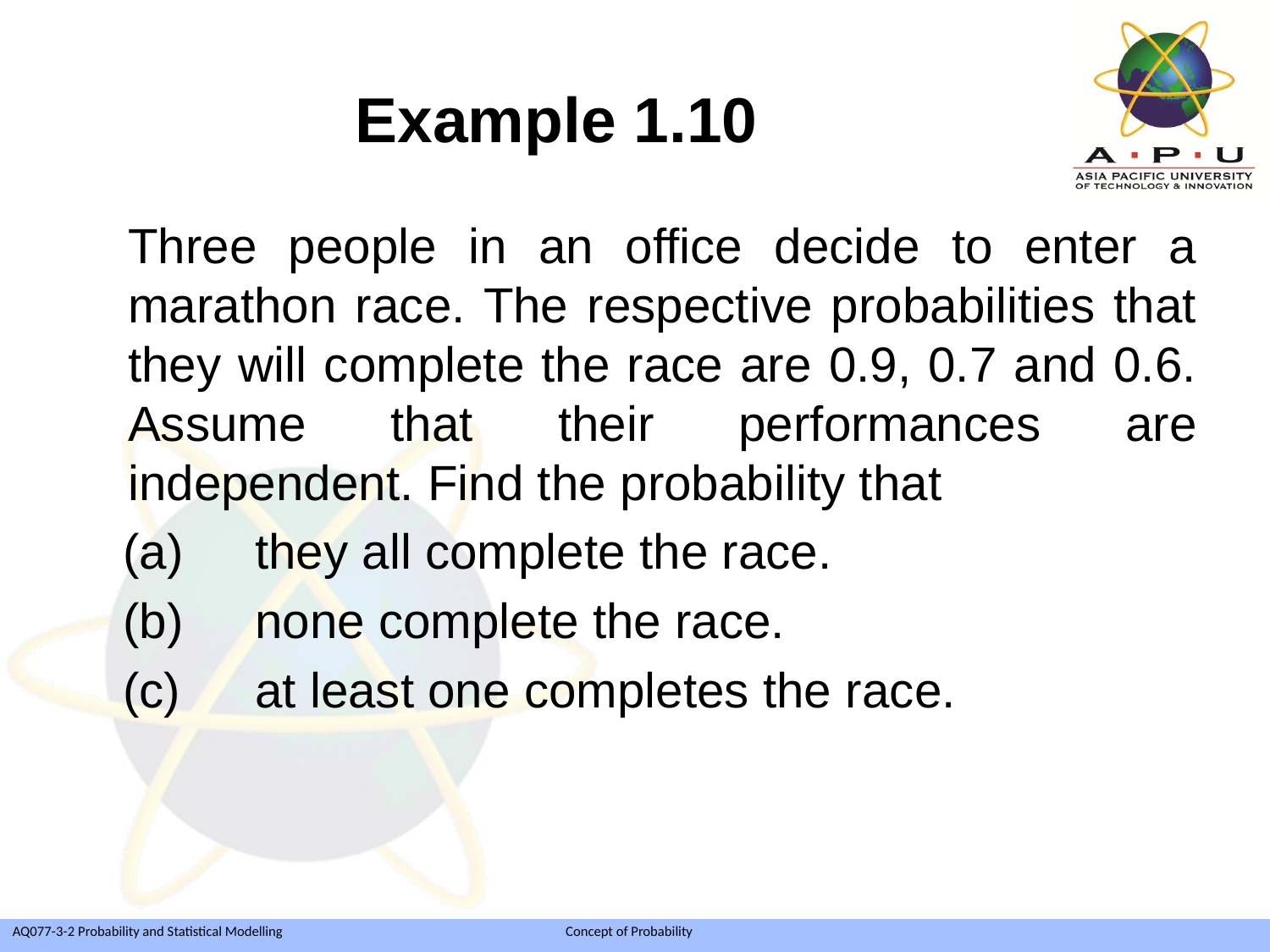

# Example 1.10
	Three people in an office decide to enter a marathon race. The respective probabilities that they will complete the race are 0.9, 0.7 and 0.6. Assume that their performances are independent. Find the probability that
 	they all complete the race.
 	none complete the race.
 	at least one completes the race.